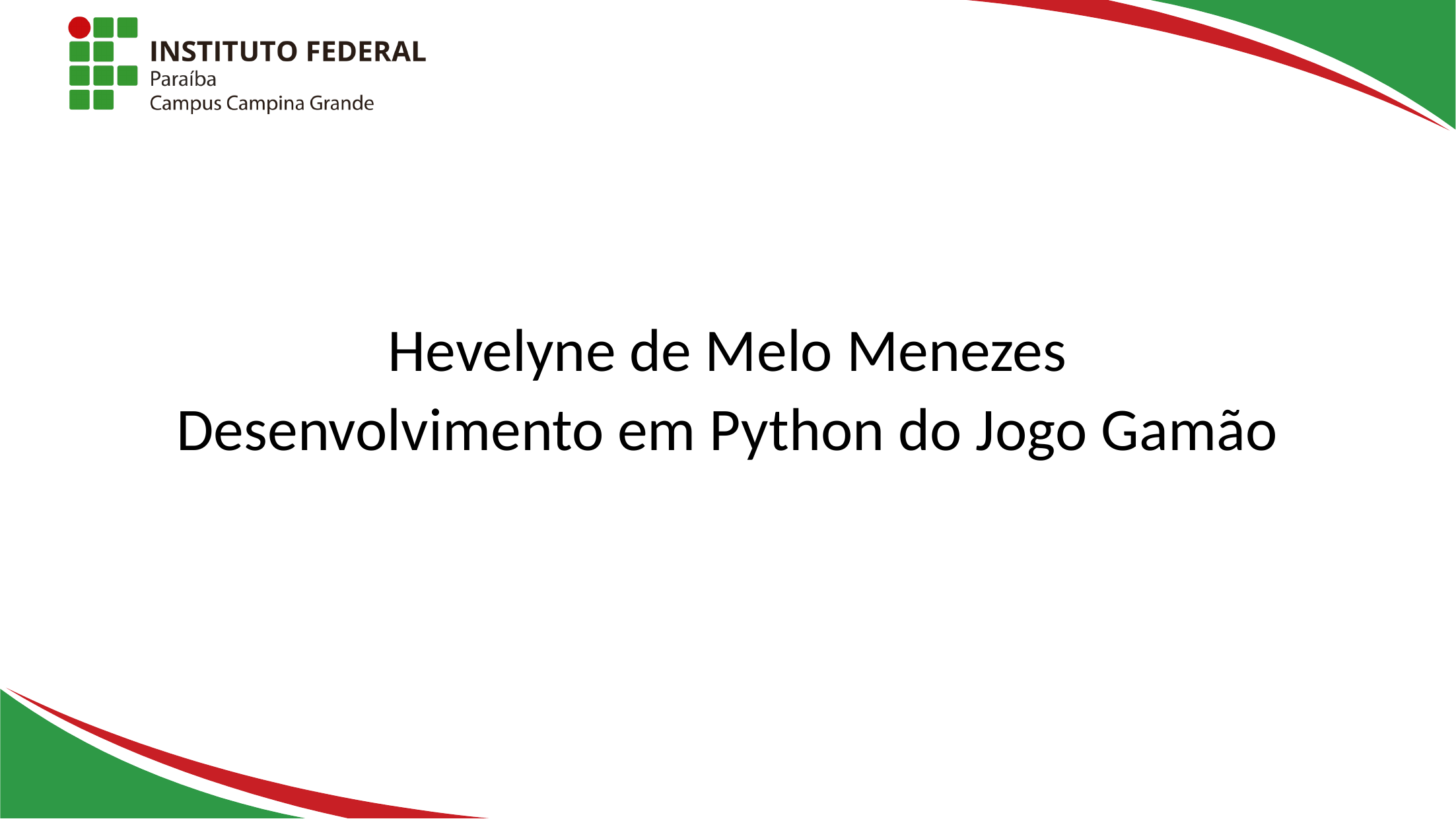

Hevelyne de Melo Menezes
Desenvolvimento em Python do Jogo Gamão